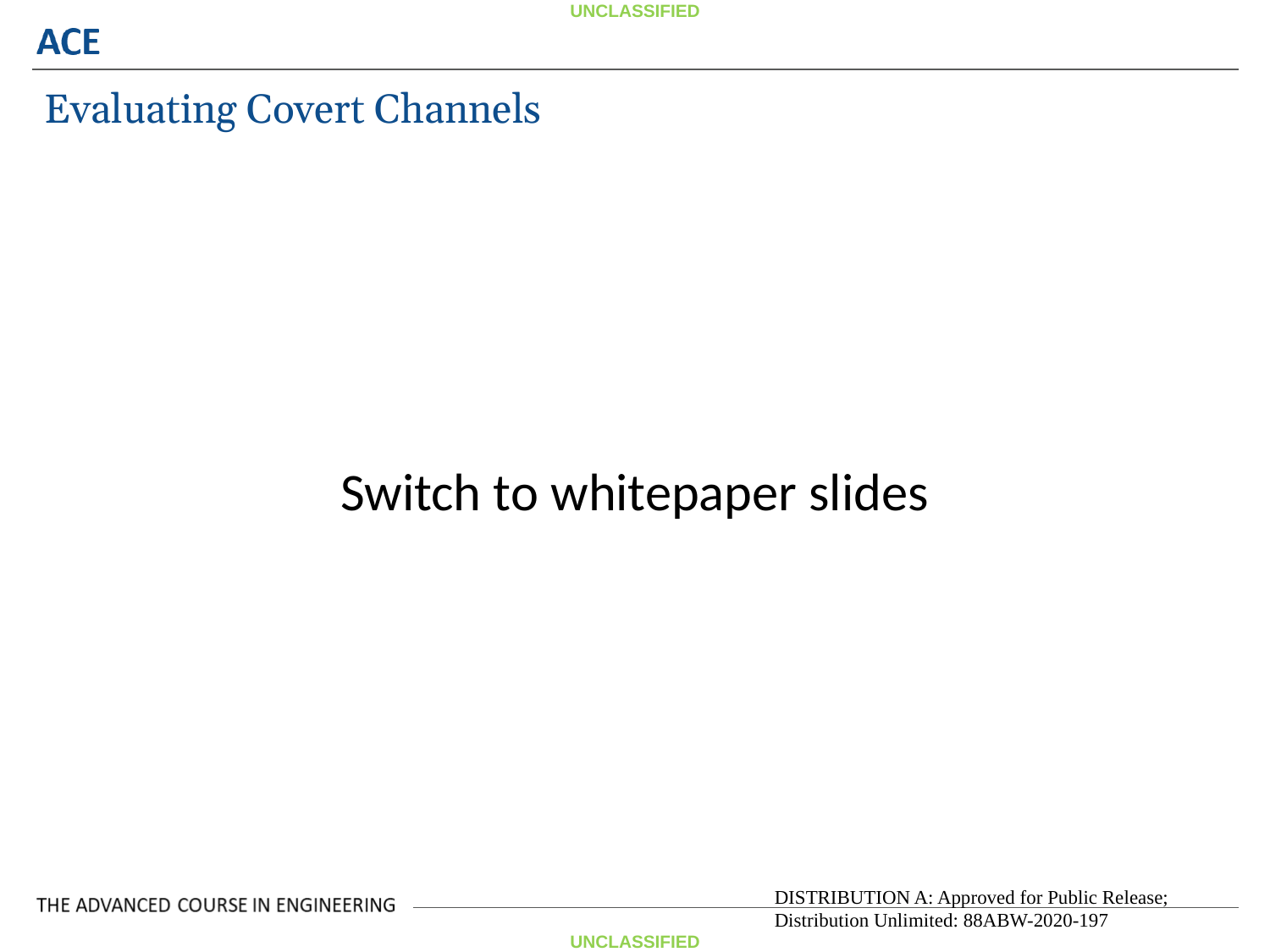

Evaluating Covert Channels
Switch to whitepaper slides